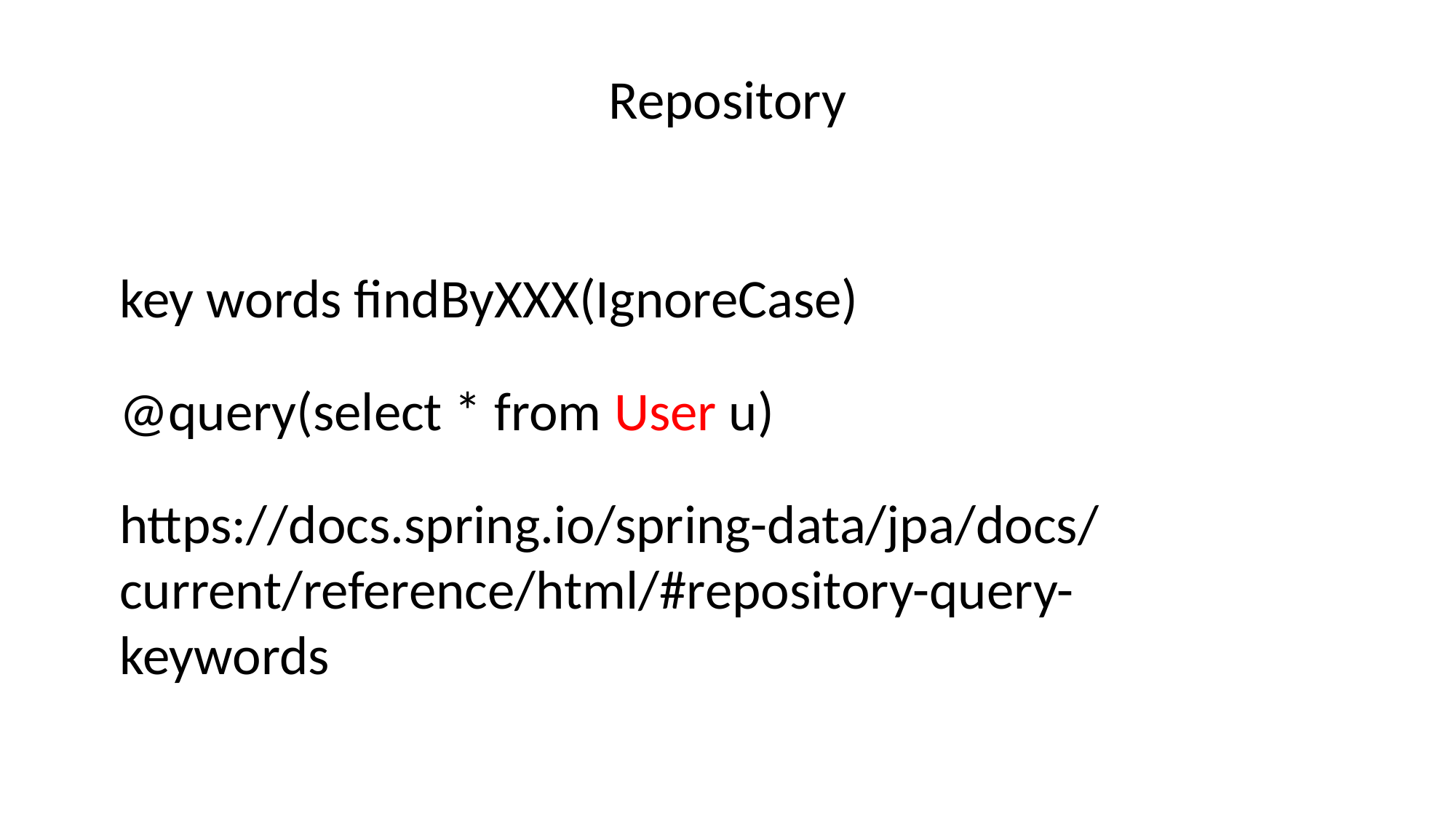

Repository
key words findByXXX(IgnoreCase)
@query(select * from User u)
https://docs.spring.io/spring-data/jpa/docs/current/reference/html/#repository-query-keywords